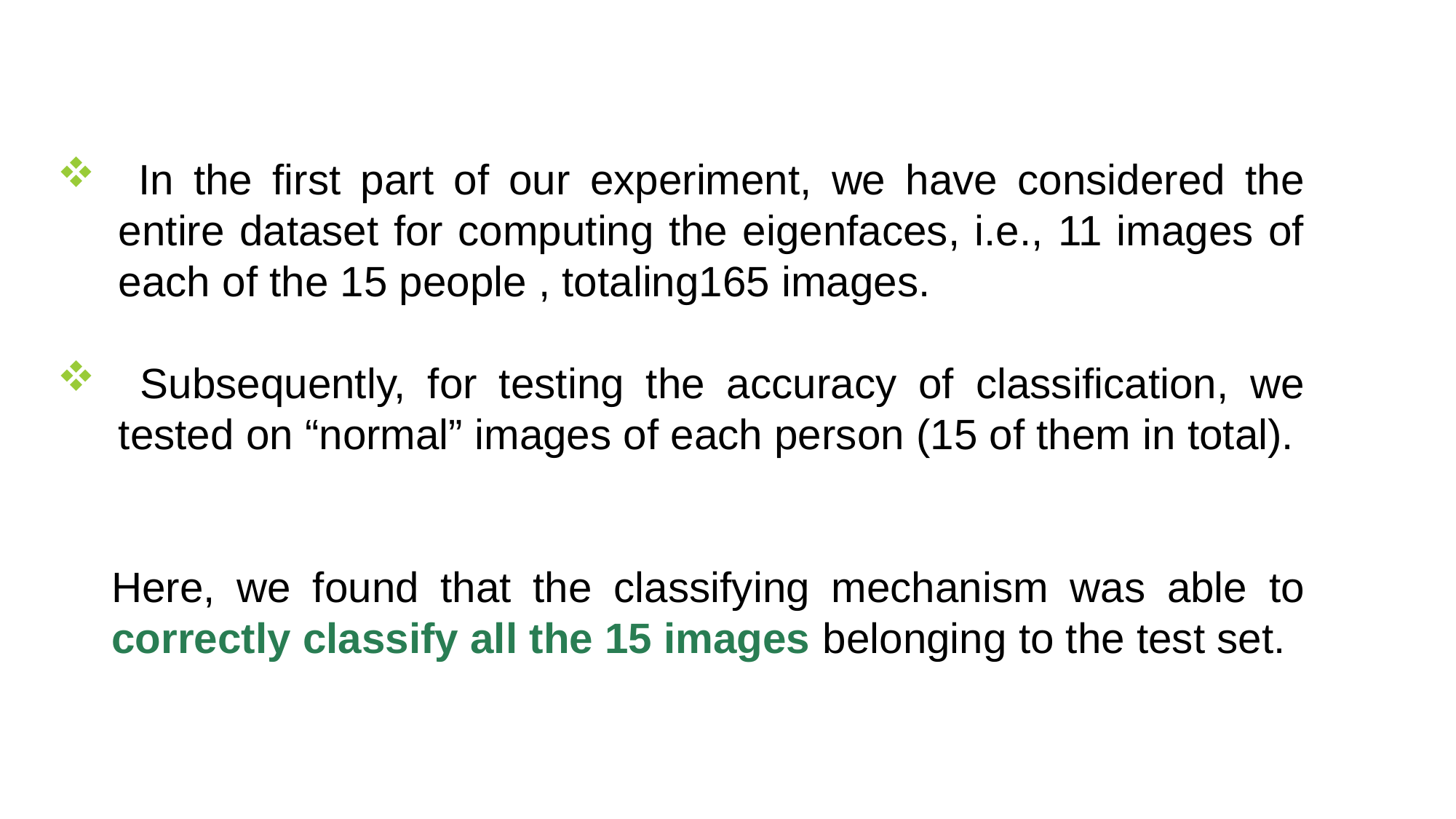

In the first part of our experiment, we have considered the entire dataset for computing the eigenfaces, i.e., 11 images of each of the 15 people , totaling165 images.

 Subsequently, for testing the accuracy of classification, we tested on “normal” images of each person (15 of them in total).

Here, we found that the classifying mechanism was able to correctly classify all the 15 images belonging to the test set.